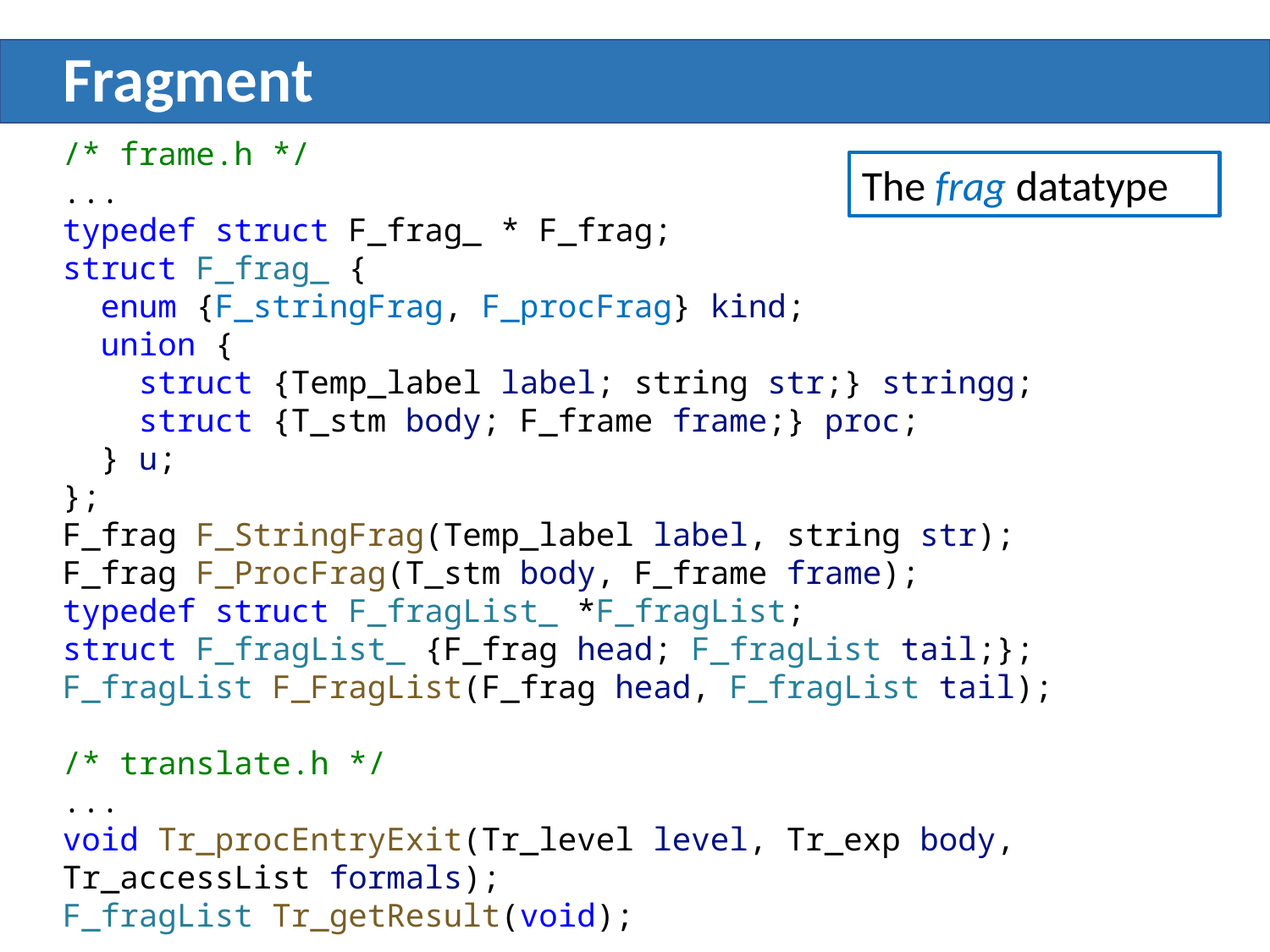

# Fragment
/* frame.h */
...
typedef struct F_frag_ * F_frag;
struct F_frag_ {
  enum {F_stringFrag, F_procFrag} kind;
  union {
    struct {Temp_label label; string str;} stringg;
    struct {T_stm body; F_frame frame;} proc;
  } u;
};
F_frag F_StringFrag(Temp_label label, string str);
F_frag F_ProcFrag(T_stm body, F_frame frame);
typedef struct F_fragList_ *F_fragList;
struct F_fragList_ {F_frag head; F_fragList tail;};
F_fragList F_FragList(F_frag head, F_fragList tail);
/* translate.h */
...
void Tr_procEntryExit(Tr_level level, Tr_exp body, Tr_accessList formals);
F_fragList Tr_getResult(void);
The frag datatype